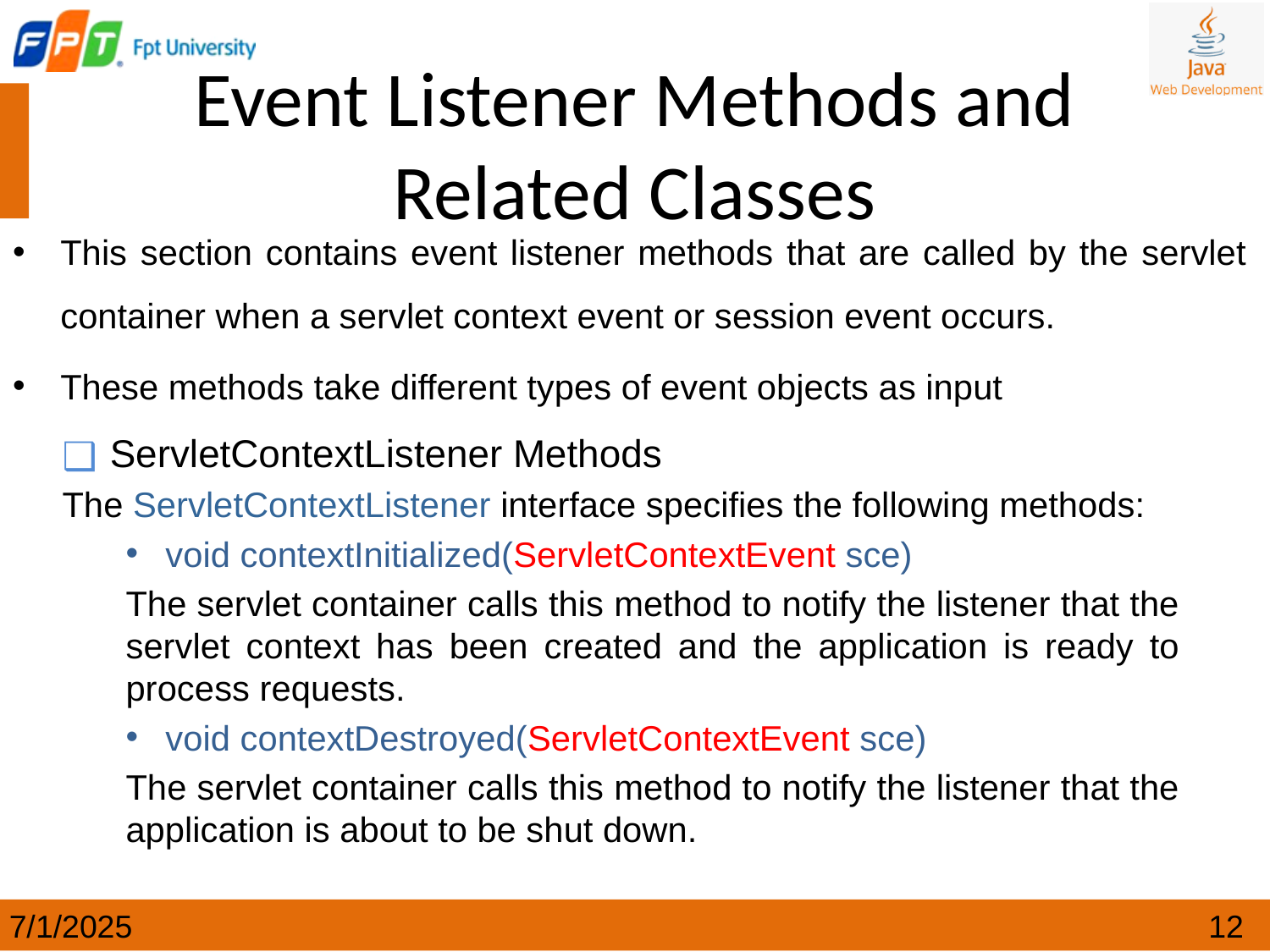

Event Listener Methods and Related Classes
This section contains event listener methods that are called by the servlet container when a servlet context event or session event occurs.
These methods take different types of event objects as input
ServletContextListener Methods
The ServletContextListener interface specifies the following methods:
void contextInitialized(ServletContextEvent sce)
The servlet container calls this method to notify the listener that the servlet context has been created and the application is ready to process requests.
void contextDestroyed(ServletContextEvent sce)
The servlet container calls this method to notify the listener that the application is about to be shut down.
7/1/2025
12